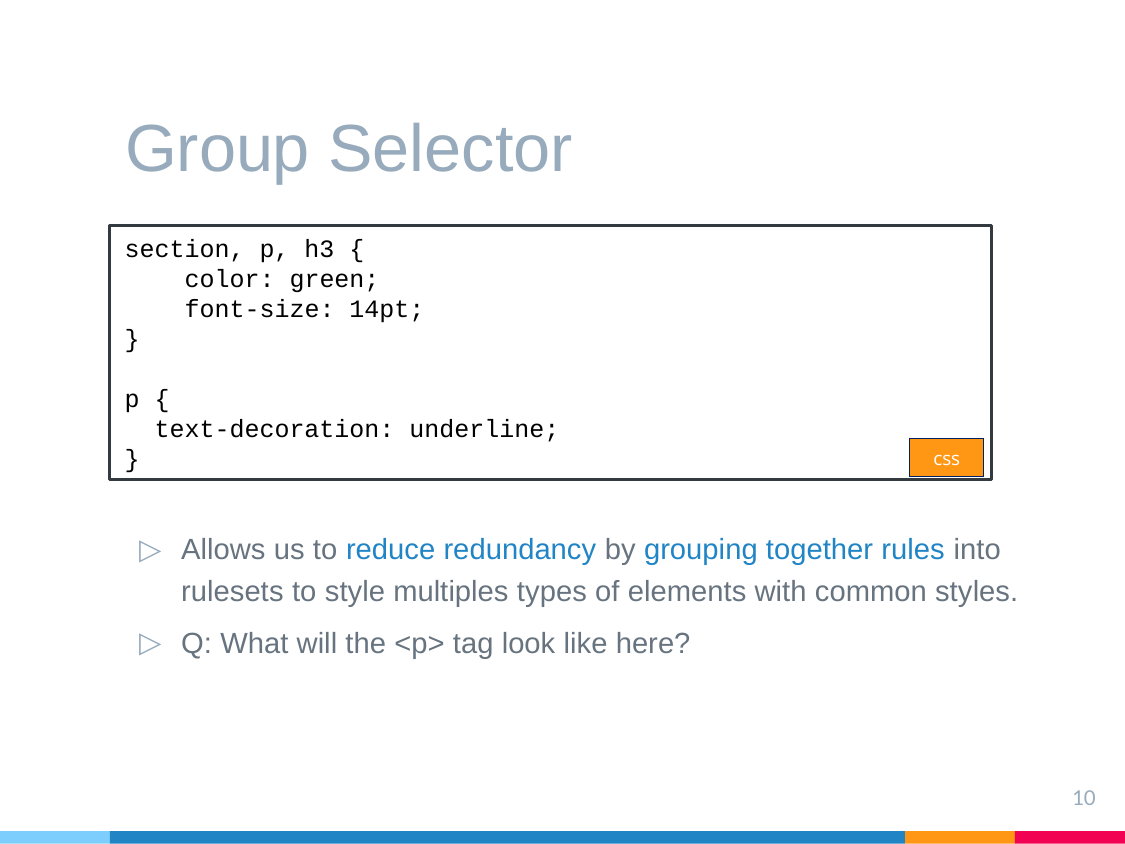

# Group Selector
section, p, h3 {
    color: green;
    font-size: 14pt;
}

p {
  text-decoration: underline;
}
css
Allows us to reduce redundancy by grouping together rules into rulesets to style multiples types of elements with common styles.
Q: What will the <p> tag look like here?

10